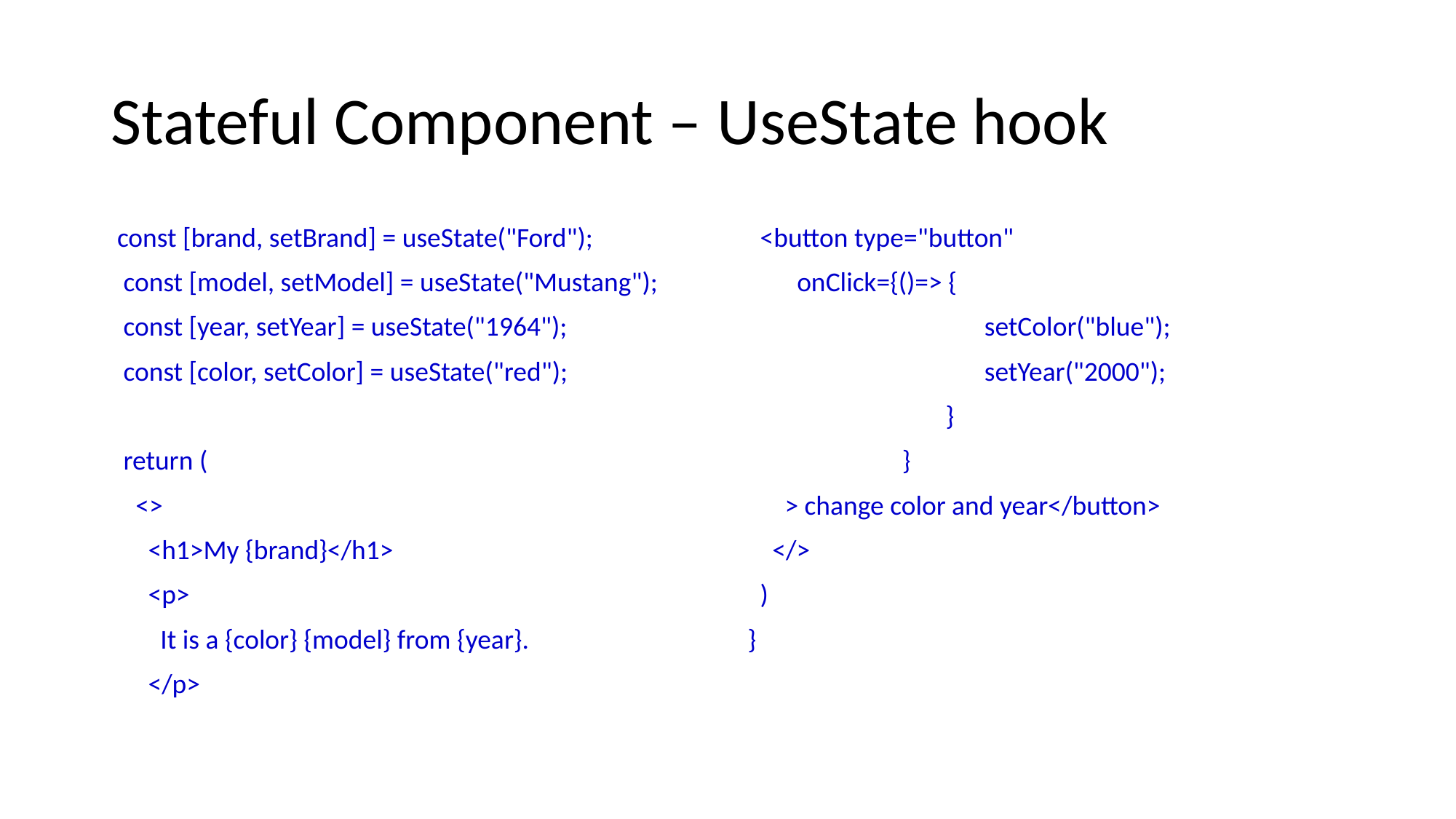

# Stateful Component – UseState hook
 const [brand, setBrand] = useState("Ford");
  const [model, setModel] = useState("Mustang");
  const [year, setYear] = useState("1964");
  const [color, setColor] = useState("red");

  return (
    <>
      <h1>My {brand}</h1>
      <p>
        It is a {color} {model} from {year}.
      </p>
  <button type="button"
        onClick={()=> {
           		   setColor("blue");
               		   setYear("2000");
                                }
                         }
      > change color and year</button>
    </>
  )
}